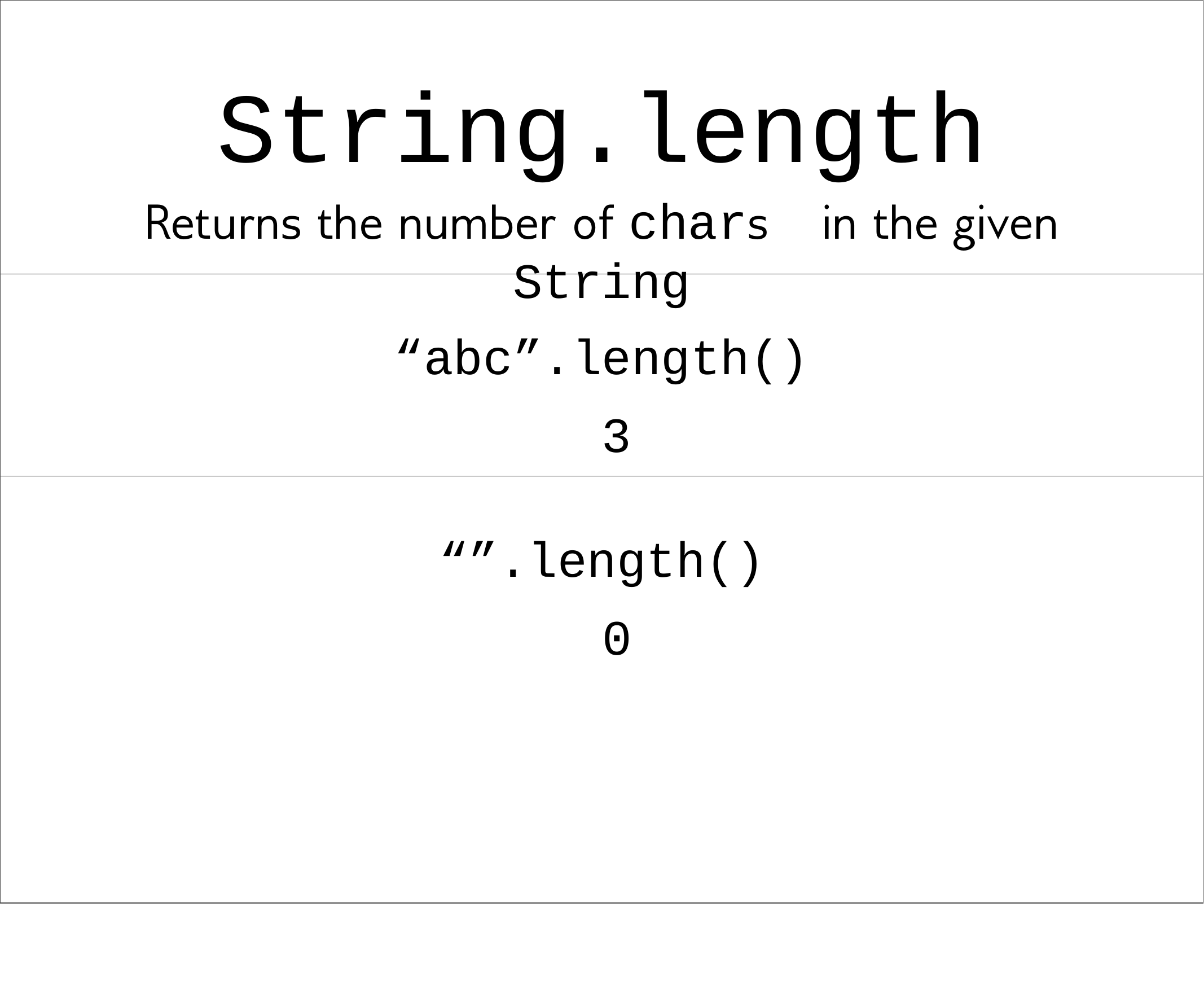

# String.length
Returns the number of chars	in the given String

“abc”.length()  3
“”.length()  0